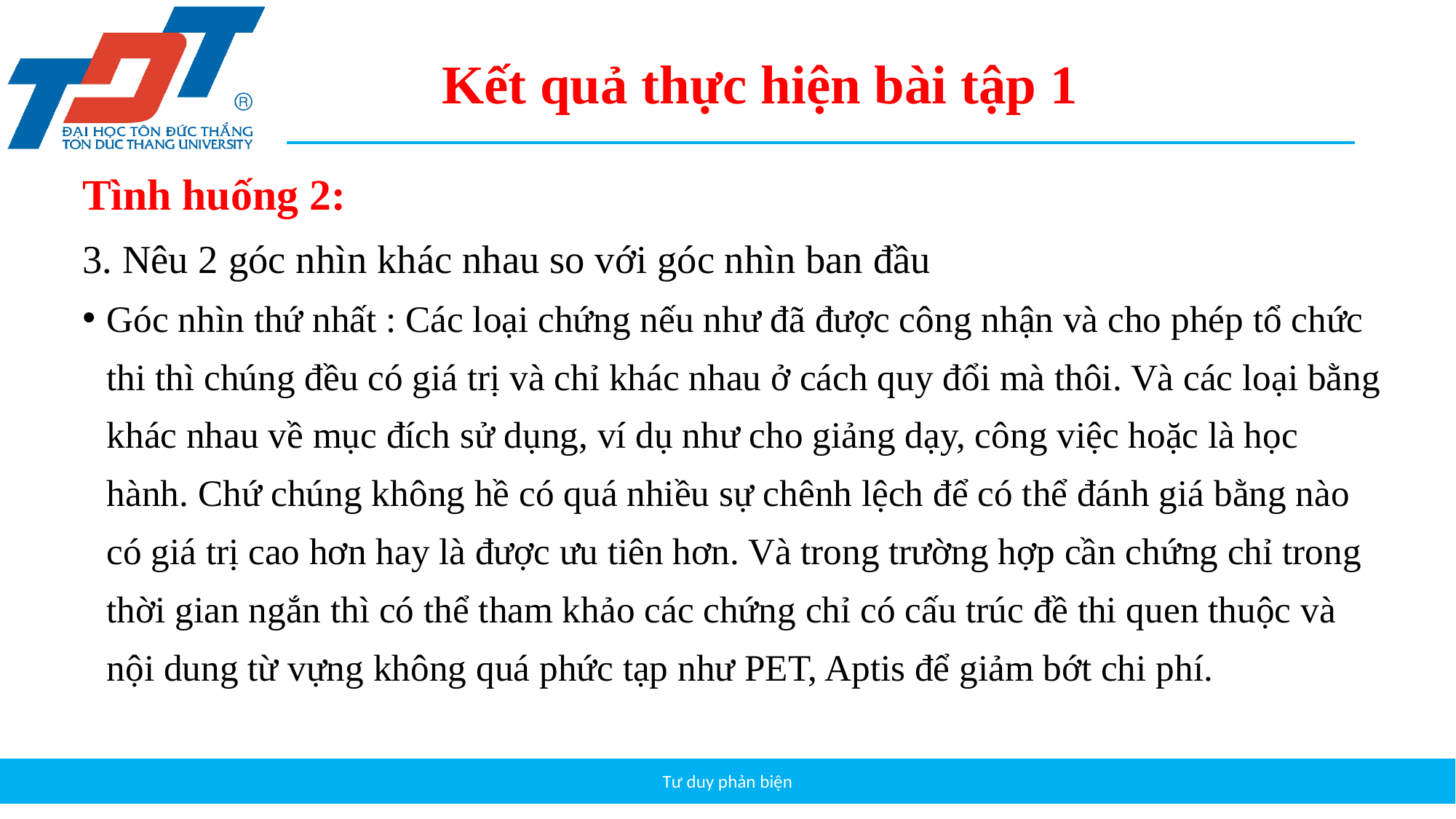

Kết quả thực hiện bài tập 1
Tình huống 2:
3. Nêu 2 góc nhìn khác nhau so với góc nhìn ban đầu
Góc nhìn thứ nhất : Các loại chứng nếu như đã được công nhận và cho phép tổ chức thi thì chúng đều có giá trị và chỉ khác nhau ở cách quy đổi mà thôi. Và các loại bằng khác nhau về mục đích sử dụng, ví dụ như cho giảng dạy, công việc hoặc là học hành. Chứ chúng không hề có quá nhiều sự chênh lệch để có thể đánh giá bằng nào có giá trị cao hơn hay là được ưu tiên hơn. Và trong trường hợp cần chứng chỉ trong thời gian ngắn thì có thể tham khảo các chứng chỉ có cấu trúc đề thi quen thuộc và nội dung từ vựng không quá phức tạp như PET, Aptis để giảm bớt chi phí.

Tư duy phản biện